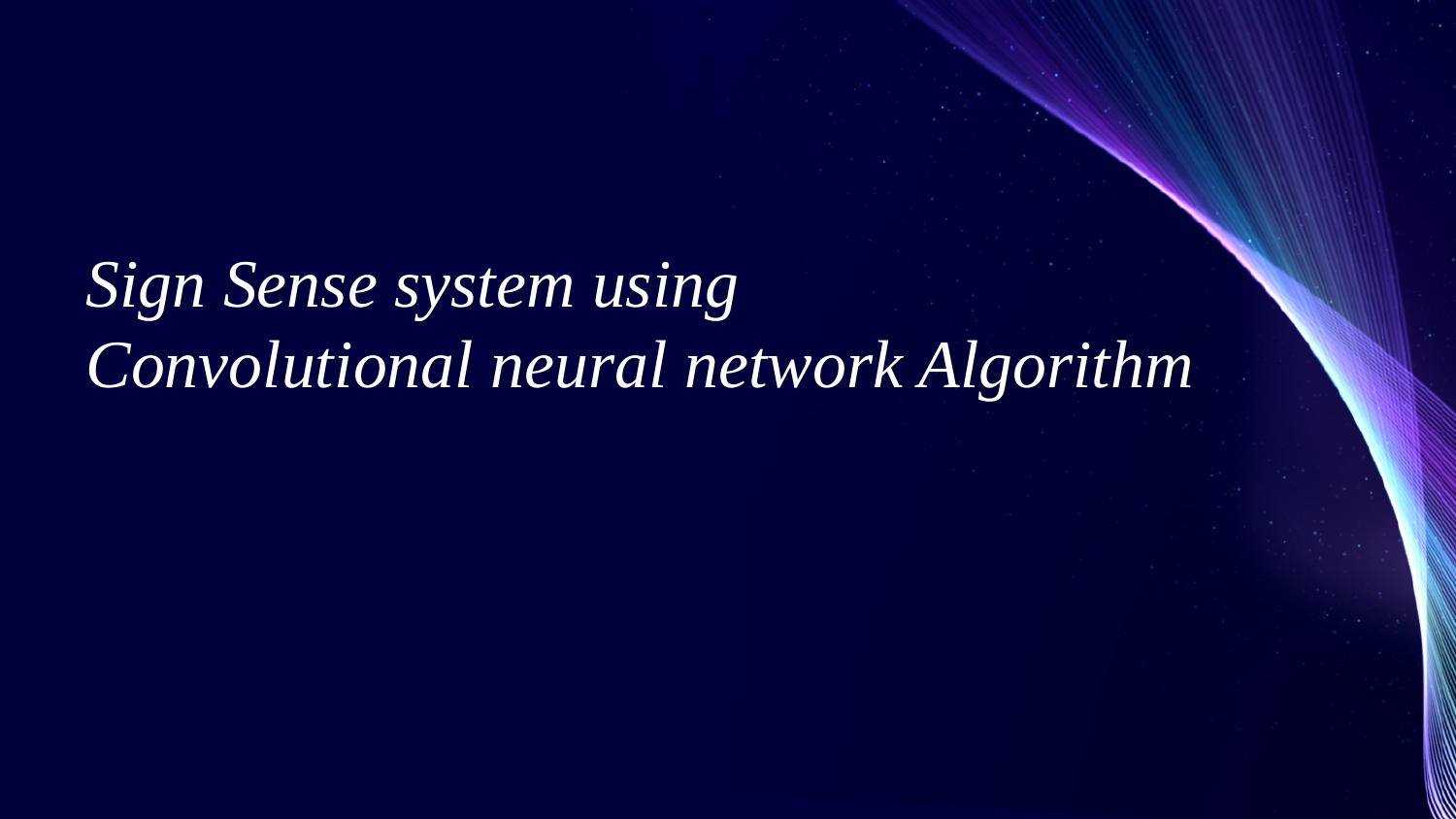

# Sign Sense system using Convolutional neural network Algorithm